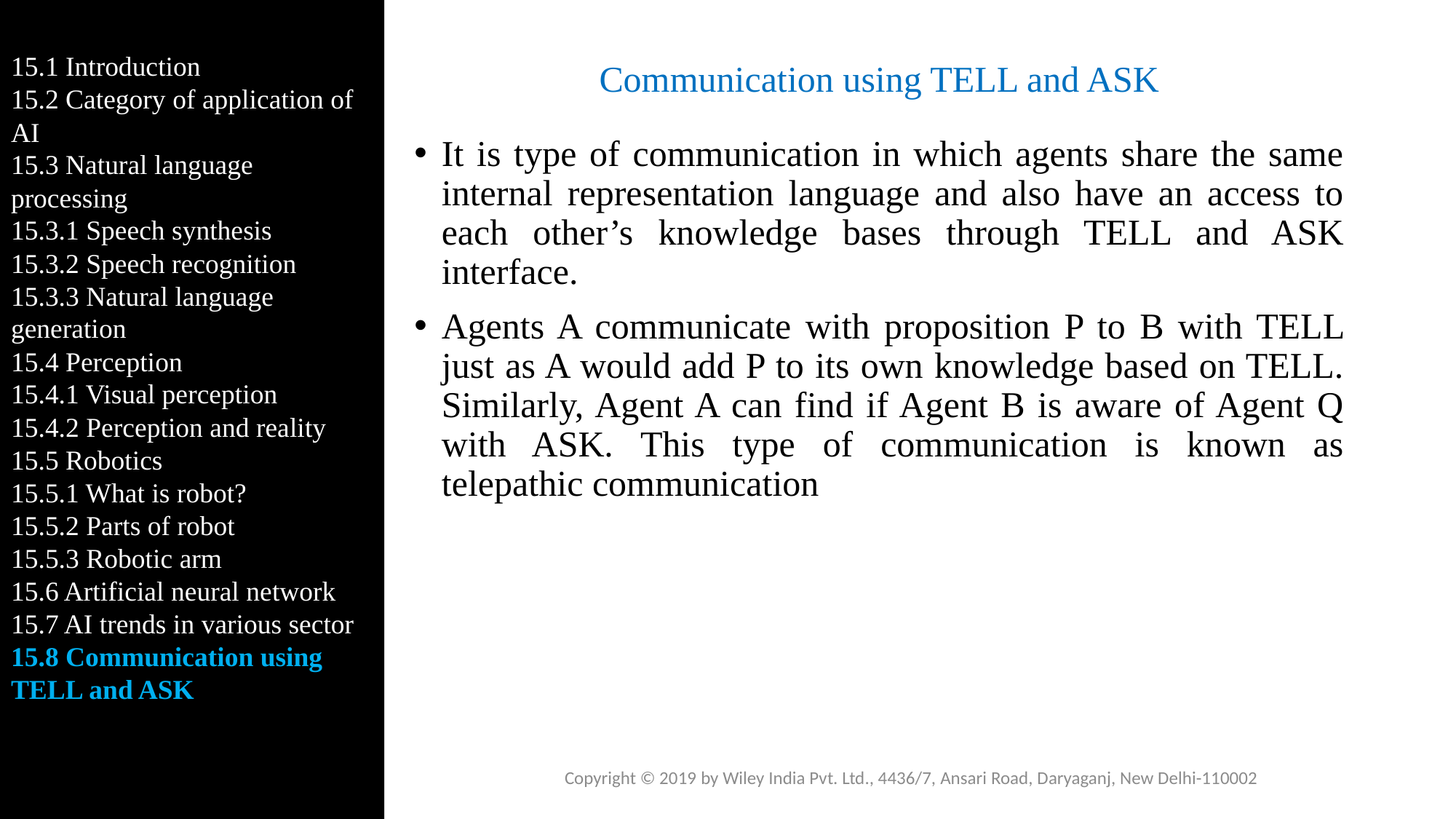

15.1 Introduction
15.2 Category of application of AI
15.3 Natural language processing
15.3.1 Speech synthesis
15.3.2 Speech recognition
15.3.3 Natural language generation
15.4 Perception
15.4.1 Visual perception
15.4.2 Perception and reality
15.5 Robotics
15.5.1 What is robot?
15.5.2 Parts of robot
15.5.3 Robotic arm
15.6 Artificial neural network
15.7 AI trends in various sector
15.8 Communication using TELL and ASK

# Communication using TELL and ASK
It is type of communication in which agents share the same internal representation language and also have an access to each other’s knowledge bases through TELL and ASK interface.
Agents A communicate with proposition P to B with TELL just as A would add P to its own knowledge based on TELL. Similarly, Agent A can find if Agent B is aware of Agent Q with ASK. This type of communication is known as telepathic communication

Copyright © 2019 by Wiley India Pvt. Ltd., 4436/7, Ansari Road, Daryaganj, New Delhi-110002